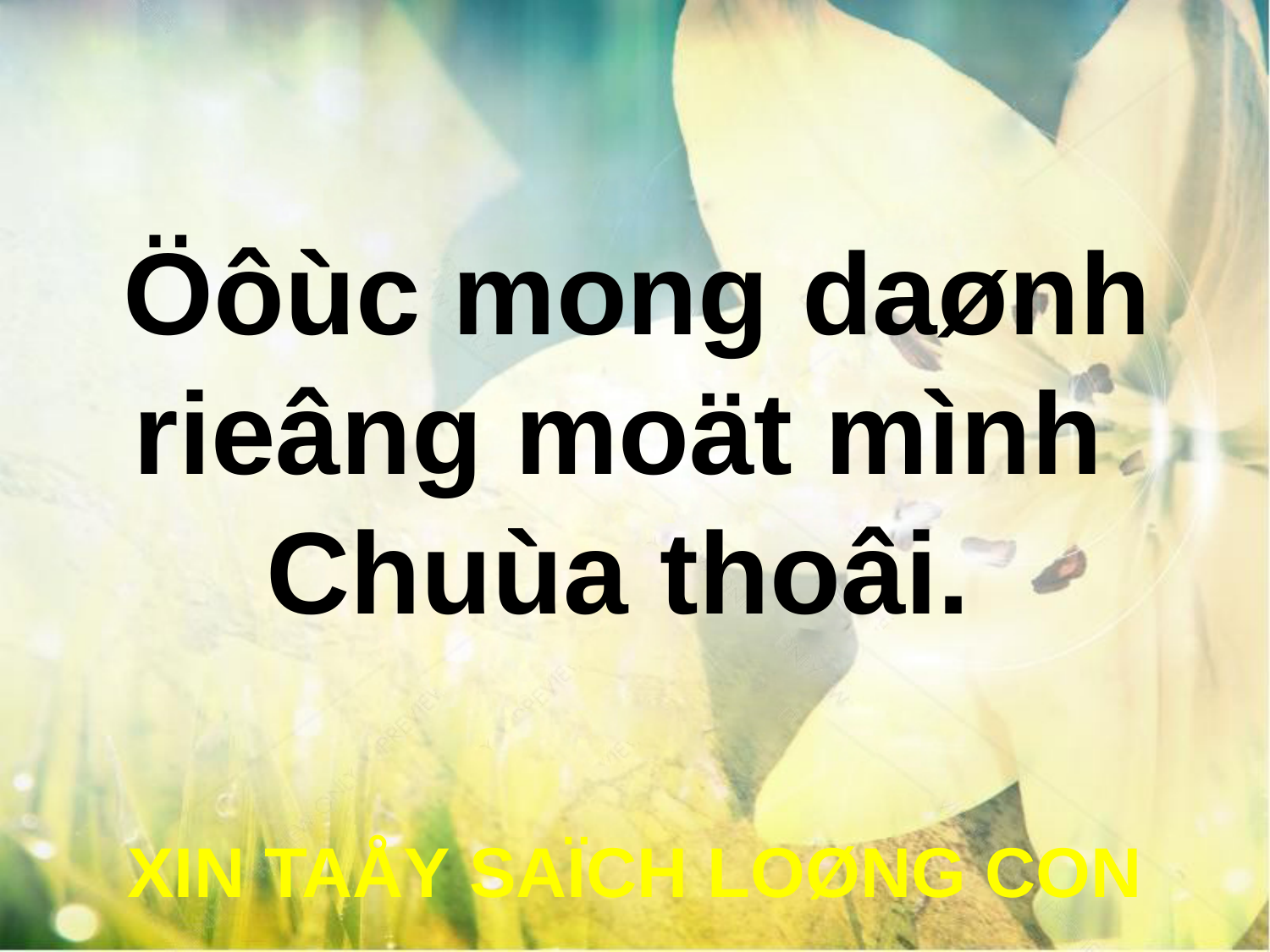

Öôùc mong daønh
rieâng moät mình
Chuùa thoâi.
XIN TAÅY SAÏCH LOØNG CON